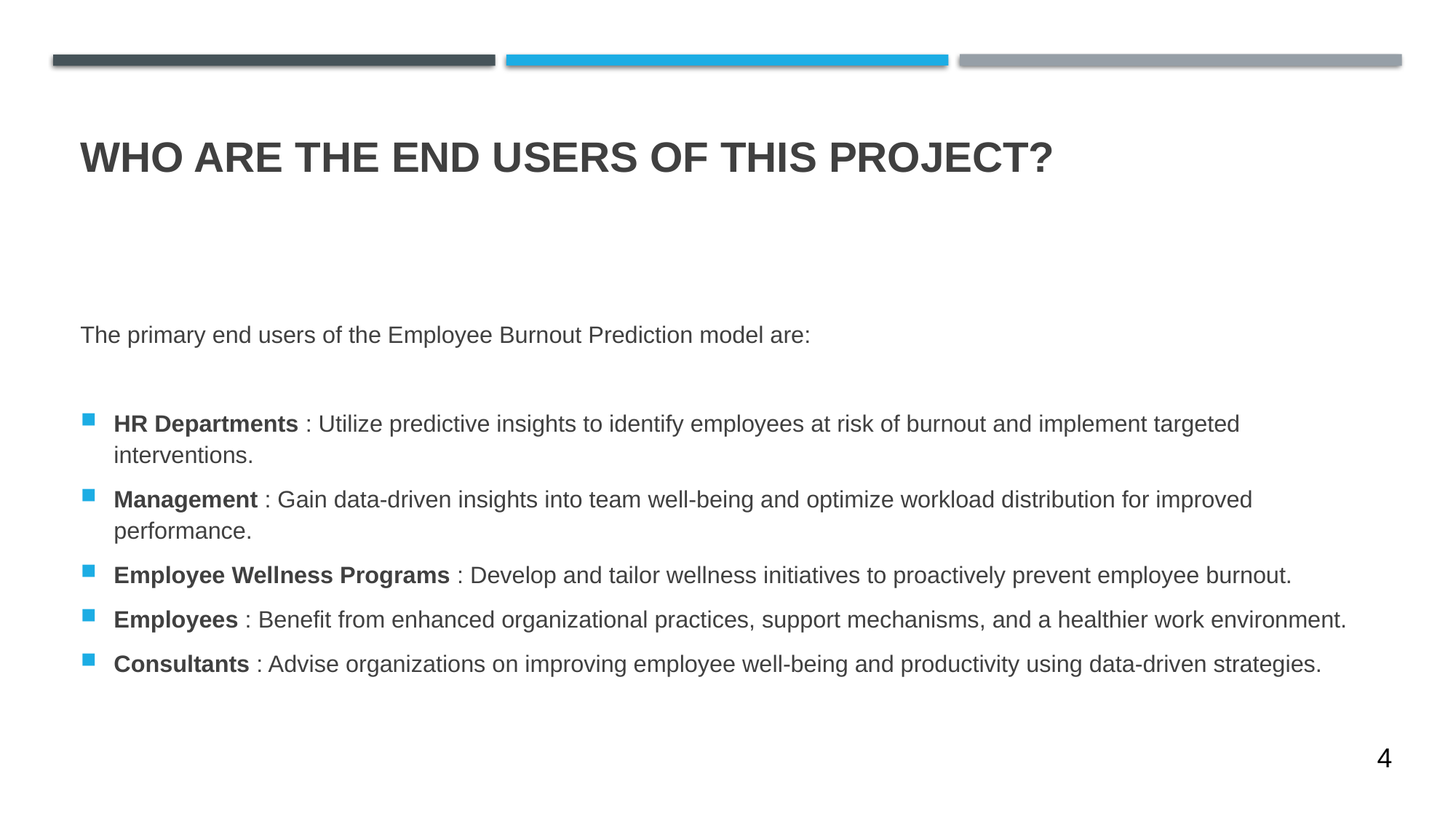

# WHO ARE THE END USERS of this project?
The primary end users of the Employee Burnout Prediction model are:

HR Departments : Utilize predictive insights to identify employees at risk of burnout and implement targeted interventions.
Management : Gain data-driven insights into team well-being and optimize workload distribution for improved      performance.
Employee Wellness Programs : Develop and tailor wellness initiatives to proactively prevent employee burnout.
Employees : Benefit from enhanced organizational practices, support mechanisms, and a healthier work environment.
Consultants : Advise organizations on improving employee well-being and productivity using data-driven strategies.
4